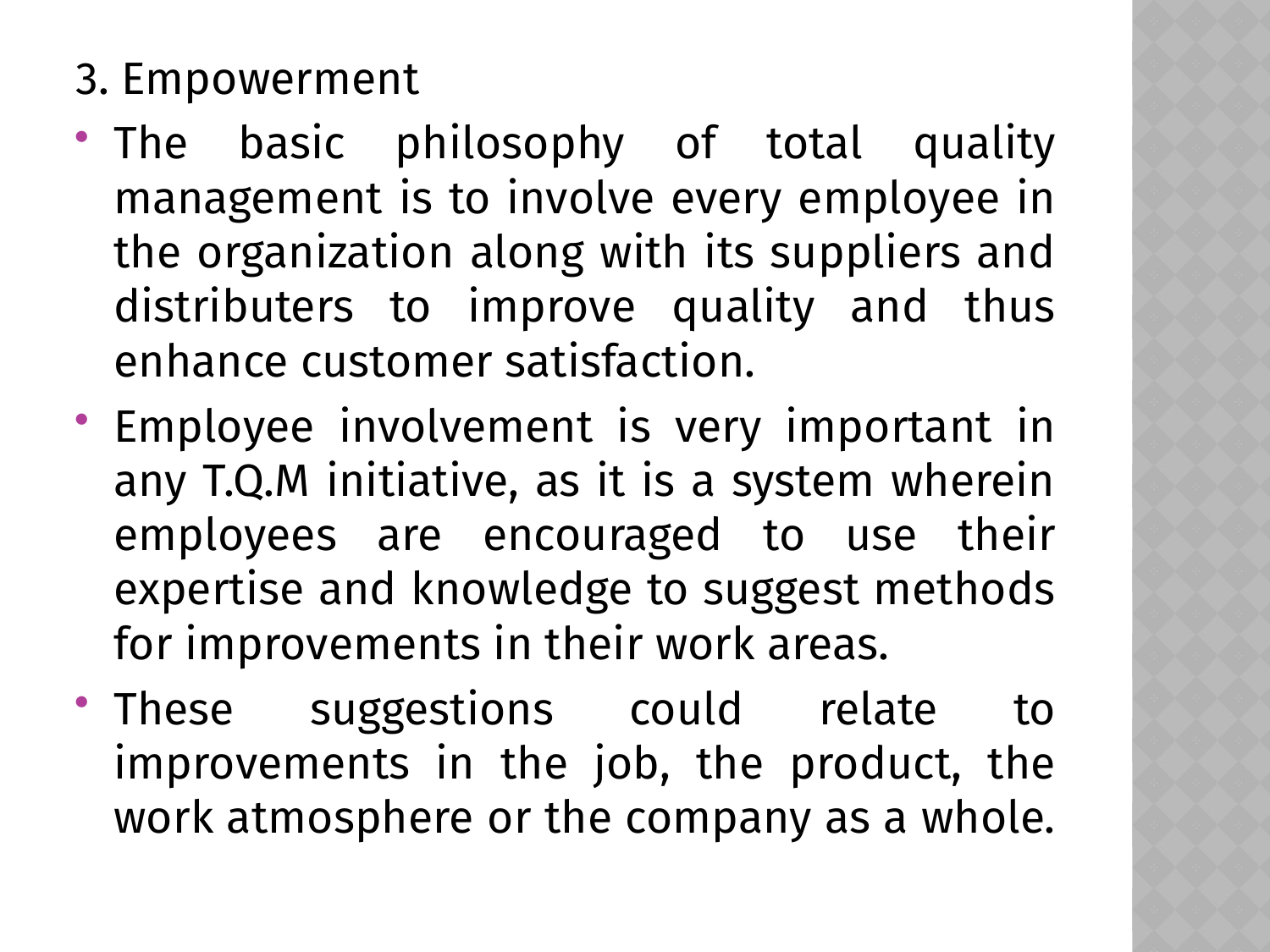

3. Empowerment
The basic philosophy of total quality management is to involve every employee in the organization along with its suppliers and distributers to improve quality and thus enhance customer satisfaction.
Employee involvement is very important in any T.Q.M initiative, as it is a system wherein employees are encouraged to use their expertise and knowledge to suggest methods for improvements in their work areas.
These suggestions could relate to improvements in the job, the product, the work atmosphere or the company as a whole.